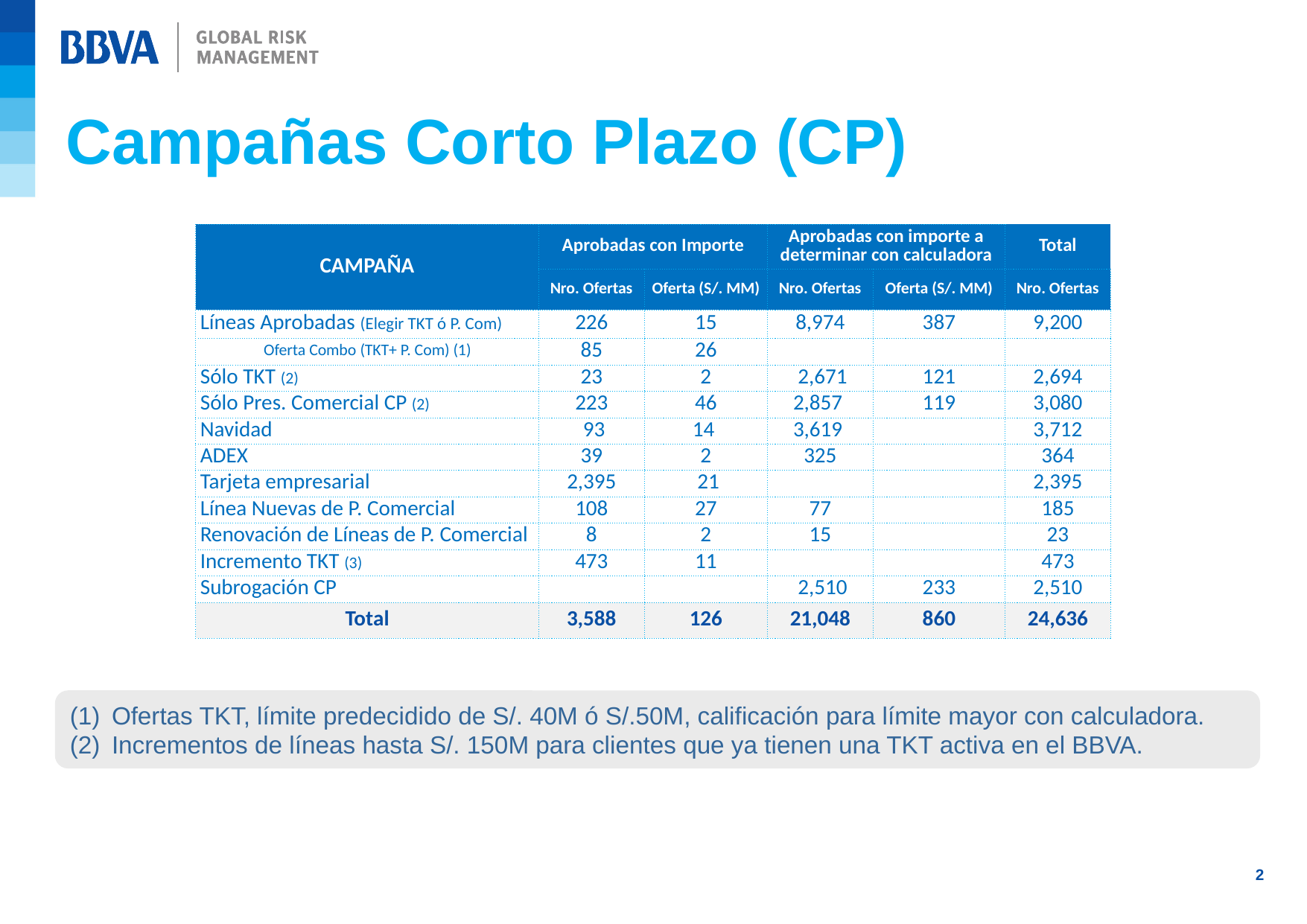

Campañas Corto Plazo (CP)
| CAMPAÑA | Aprobadas con Importe |  | Aprobadas con importe a determinar con calculadora |  | Total |
| --- | --- | --- | --- | --- | --- |
|  | Nro. Ofertas | Oferta (S/. MM) | Nro. Ofertas | Oferta (S/. MM) | Nro. Ofertas |
| Líneas Aprobadas (Elegir TKT ó P. Com) | 226 | 15 | 8,974 | 387 | 9,200 |
| Oferta Combo (TKT+ P. Com) (1) | 85 | 26 |  |  |  |
| Sólo TKT (2) | 23 | 2 | 2,671 | 121 | 2,694 |
| Sólo Pres. Comercial CP (2) | 223 | 46 | 2,857 | 119 | 3,080 |
| Navidad | 93 | 14 | 3,619 |  | 3,712 |
| ADEX | 39 | 2 | 325 |  | 364 |
| Tarjeta empresarial | 2,395 | 21 |  |  | 2,395 |
| Línea Nuevas de P. Comercial | 108 | 27 | 77 |  | 185 |
| Renovación de Líneas de P. Comercial | 8 | 2 | 15 |  | 23 |
| Incremento TKT (3) | 473 | 11 |  |  | 473 |
| Subrogación CP |  |  | 2,510 | 233 | 2,510 |
| Total | 3,588 | 126 | 21,048 | 860 | 24,636 |
Ofertas TKT, límite predecidido de S/. 40M ó S/.50M, calificación para límite mayor con calculadora.
Incrementos de líneas hasta S/. 150M para clientes que ya tienen una TKT activa en el BBVA.